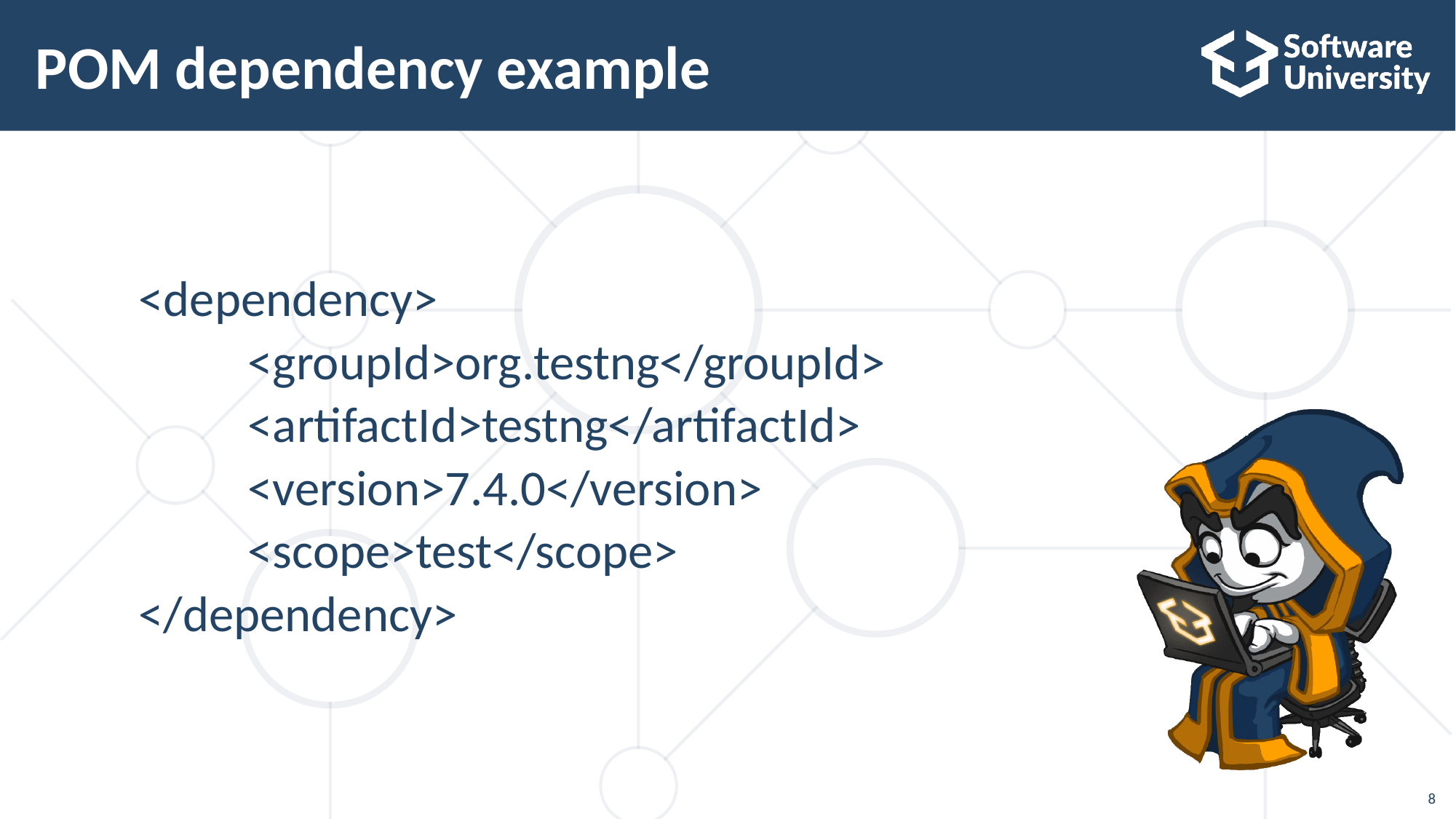

# POM dependency example
<dependency>
	<groupId>org.testng</groupId>
	<artifactId>testng</artifactId>
	<version>7.4.0</version>
	<scope>test</scope>
</dependency>
8